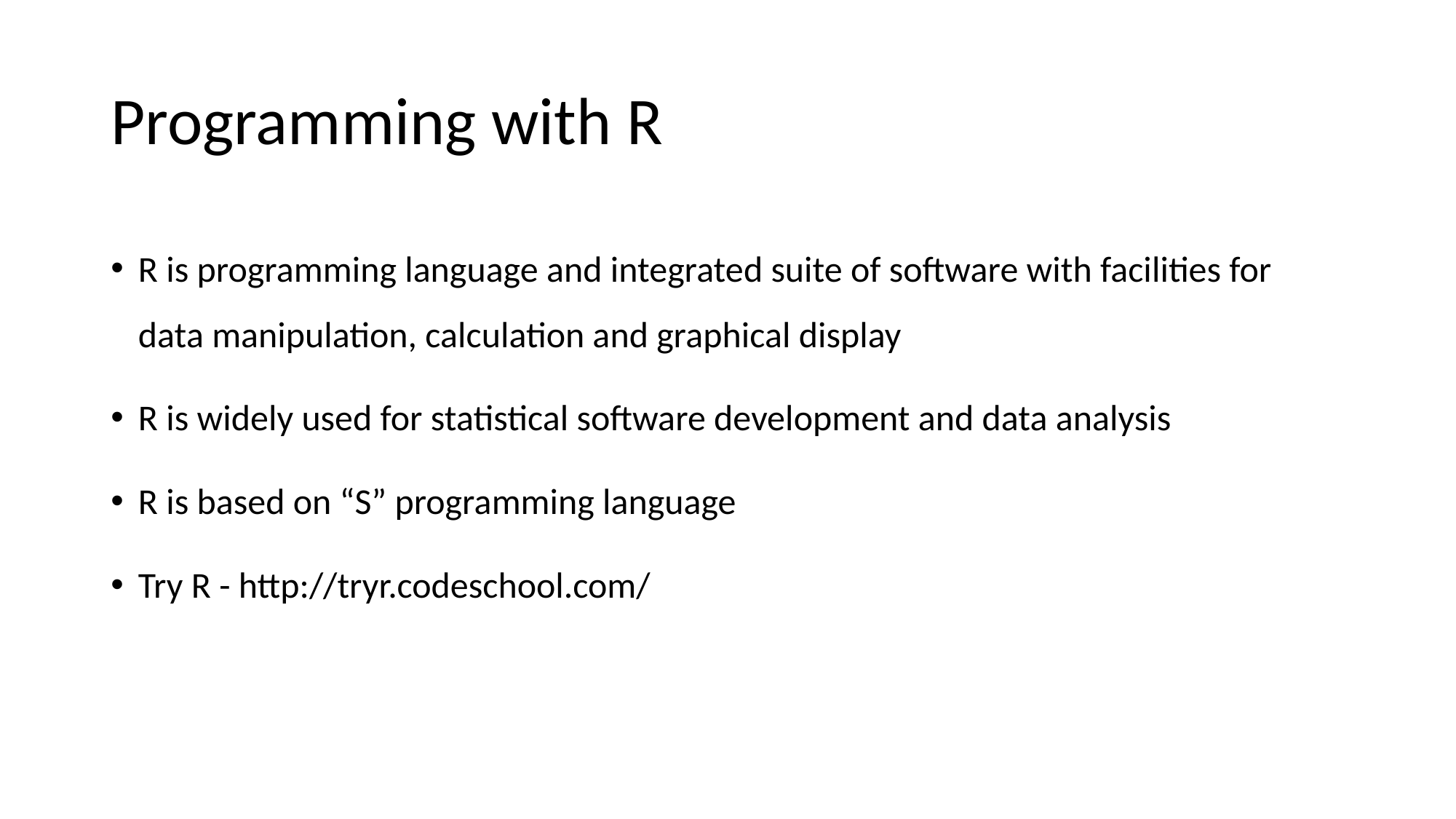

# Programming with R
R is programming language and integrated suite of software with facilities for data manipulation, calculation and graphical display
R is widely used for statistical software development and data analysis
R is based on “S” programming language
Try R - http://tryr.codeschool.com/